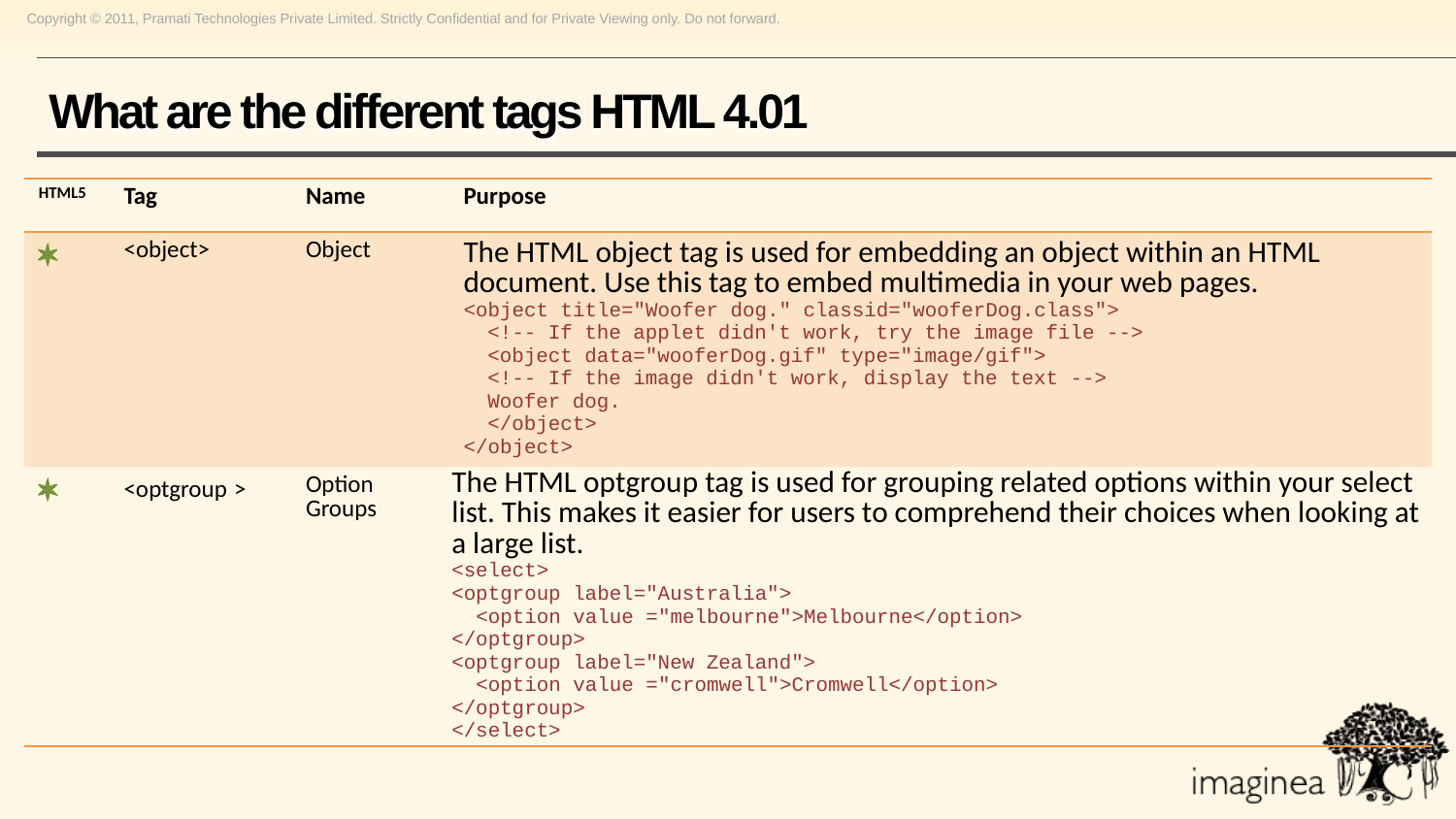

# What are the different tags HTML 4.01
| HTML5 | Tag | Name | Purpose |
| --- | --- | --- | --- |
| ∗ | <object> | Object | The HTML object tag is used for embedding an object within an HTML document. Use this tag to embed multimedia in your web pages. <object title="Woofer dog." classid="wooferDog.class"> <!-- If the applet didn't work, try the image file --> <object data="wooferDog.gif" type="image/gif"> <!-- If the image didn't work, display the text --> Woofer dog. </object> </object> |
| ∗ | <optgroup > | Option Groups | The HTML optgroup tag is used for grouping related options within your select list. This makes it easier for users to comprehend their choices when looking at a large list. <select> <optgroup label="Australia"> <option value ="melbourne">Melbourne</option> </optgroup> <optgroup label="New Zealand"> <option value ="cromwell">Cromwell</option> </optgroup> </select> |